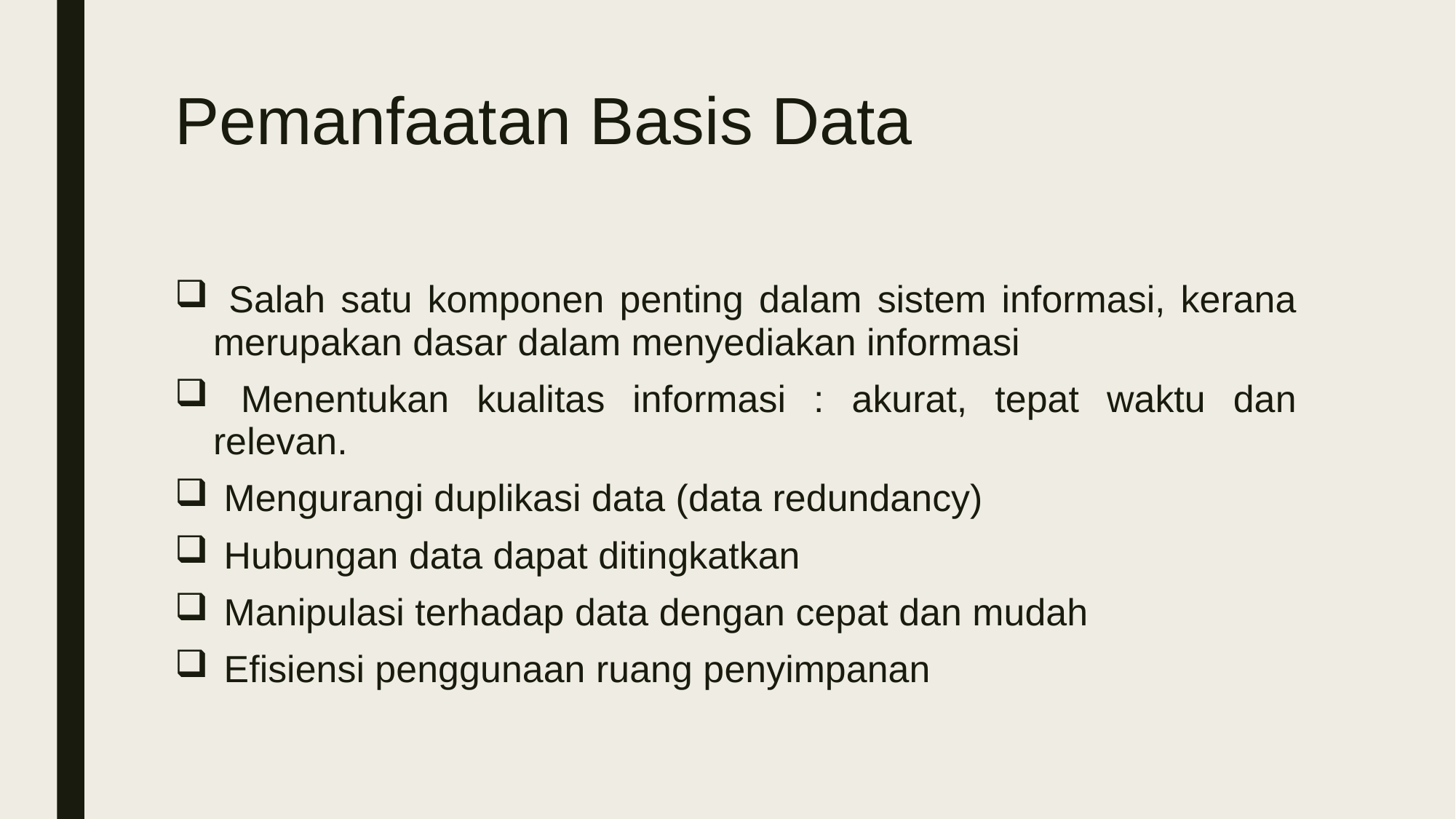

# Pemanfaatan Basis Data
 Salah satu komponen penting dalam sistem informasi, kerana merupakan dasar dalam menyediakan informasi
 Menentukan kualitas informasi : akurat, tepat waktu dan relevan.
 Mengurangi duplikasi data (data redundancy)
 Hubungan data dapat ditingkatkan
 Manipulasi terhadap data dengan cepat dan mudah
 Efisiensi penggunaan ruang penyimpanan